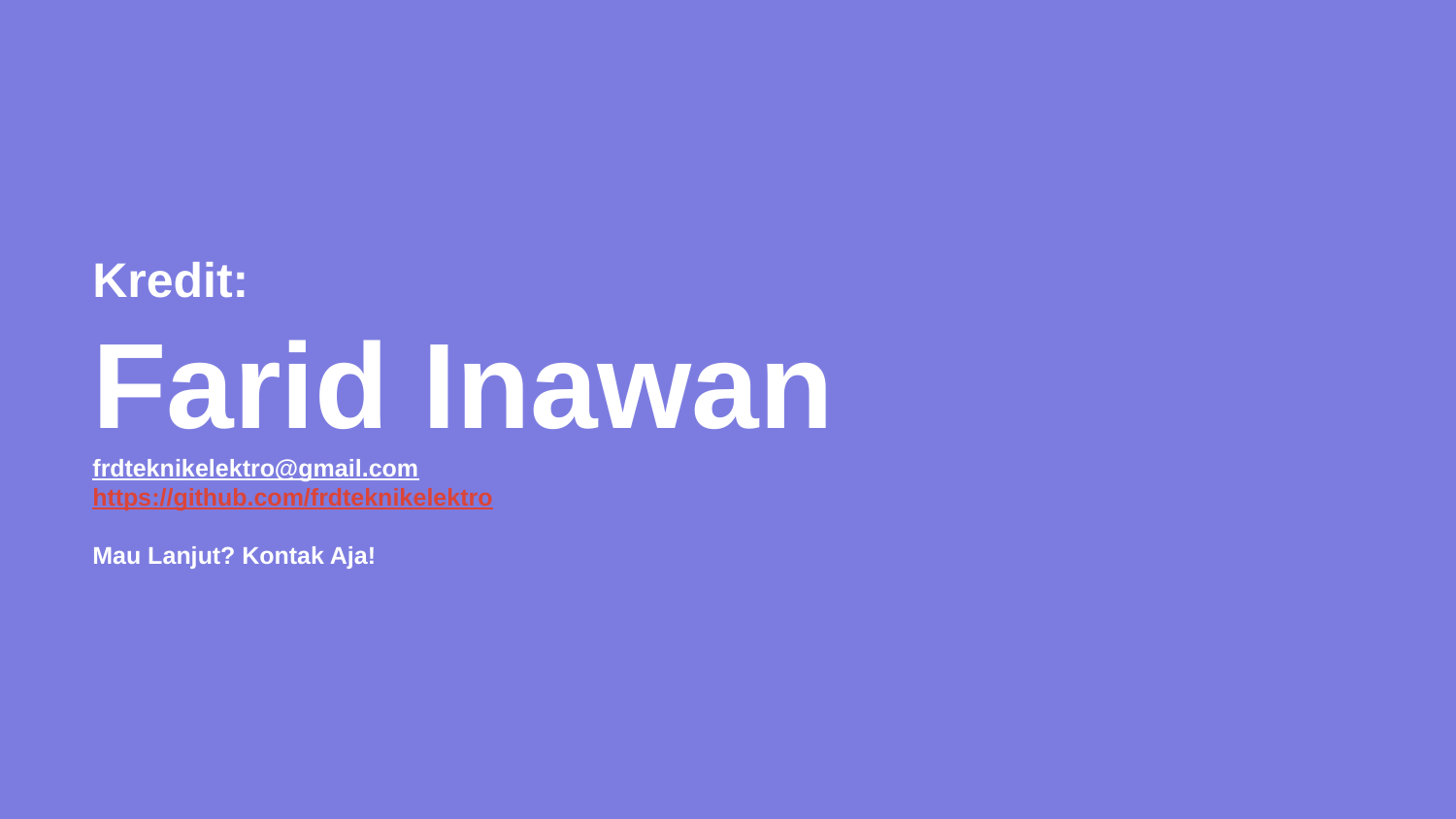

# Kredit:
Farid Inawan
frdteknikelektro@gmail.com
https://github.com/frdteknikelektro

Mau Lanjut? Kontak Aja!